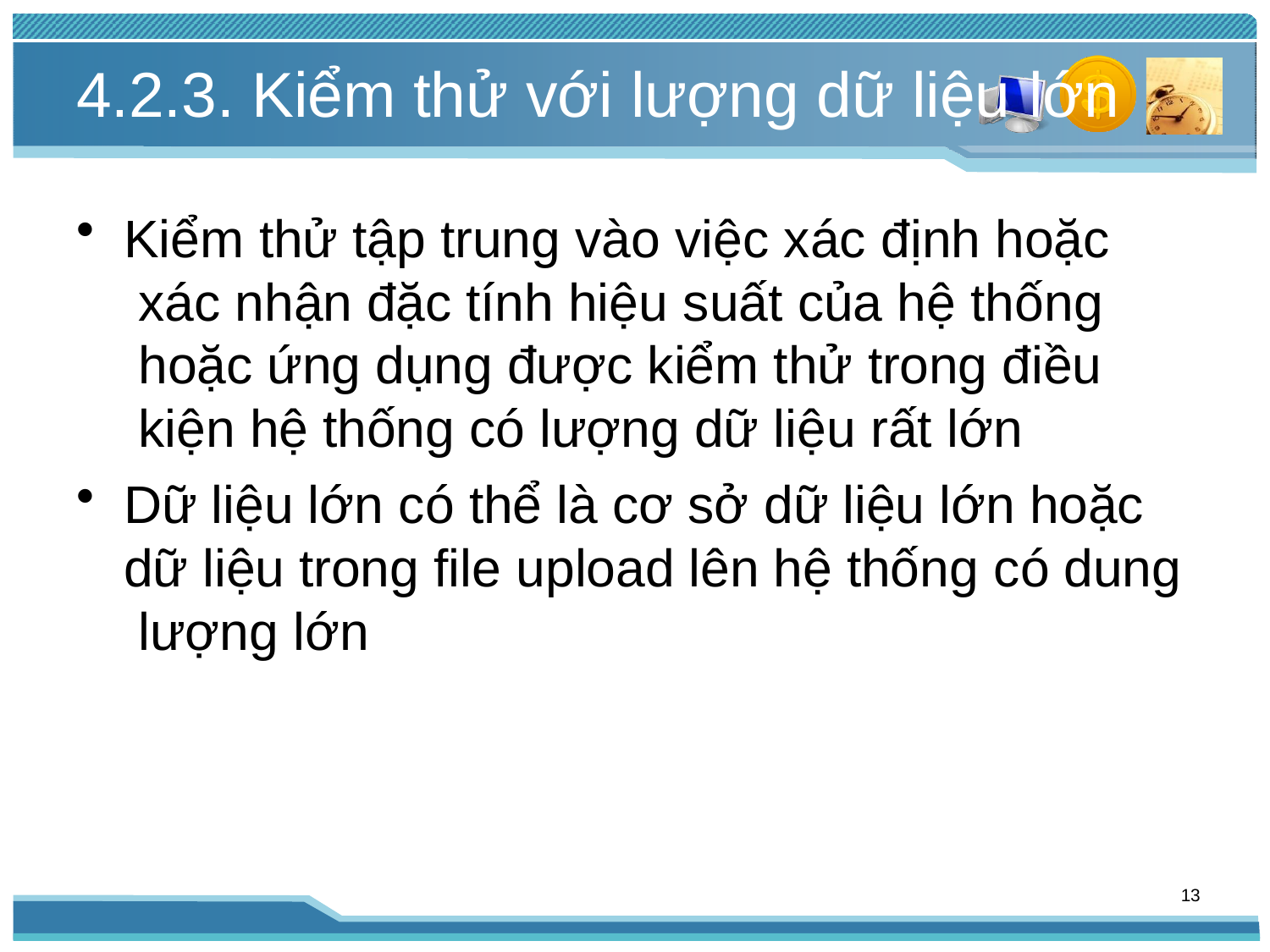

# 4.2.3. Kiểm thử với lượng dữ liệu lớn
Kiểm thử tập trung vào việc xác định hoặc  xác nhận đặc tính hiệu suất của hệ thống  hoặc ứng dụng được kiểm thử trong điều  kiện hệ thống có lượng dữ liệu rất lớn
Dữ liệu lớn có thể là cơ sở dữ liệu lớn hoặc  dữ liệu trong file upload lên hệ thống có dung  lượng lớn
13